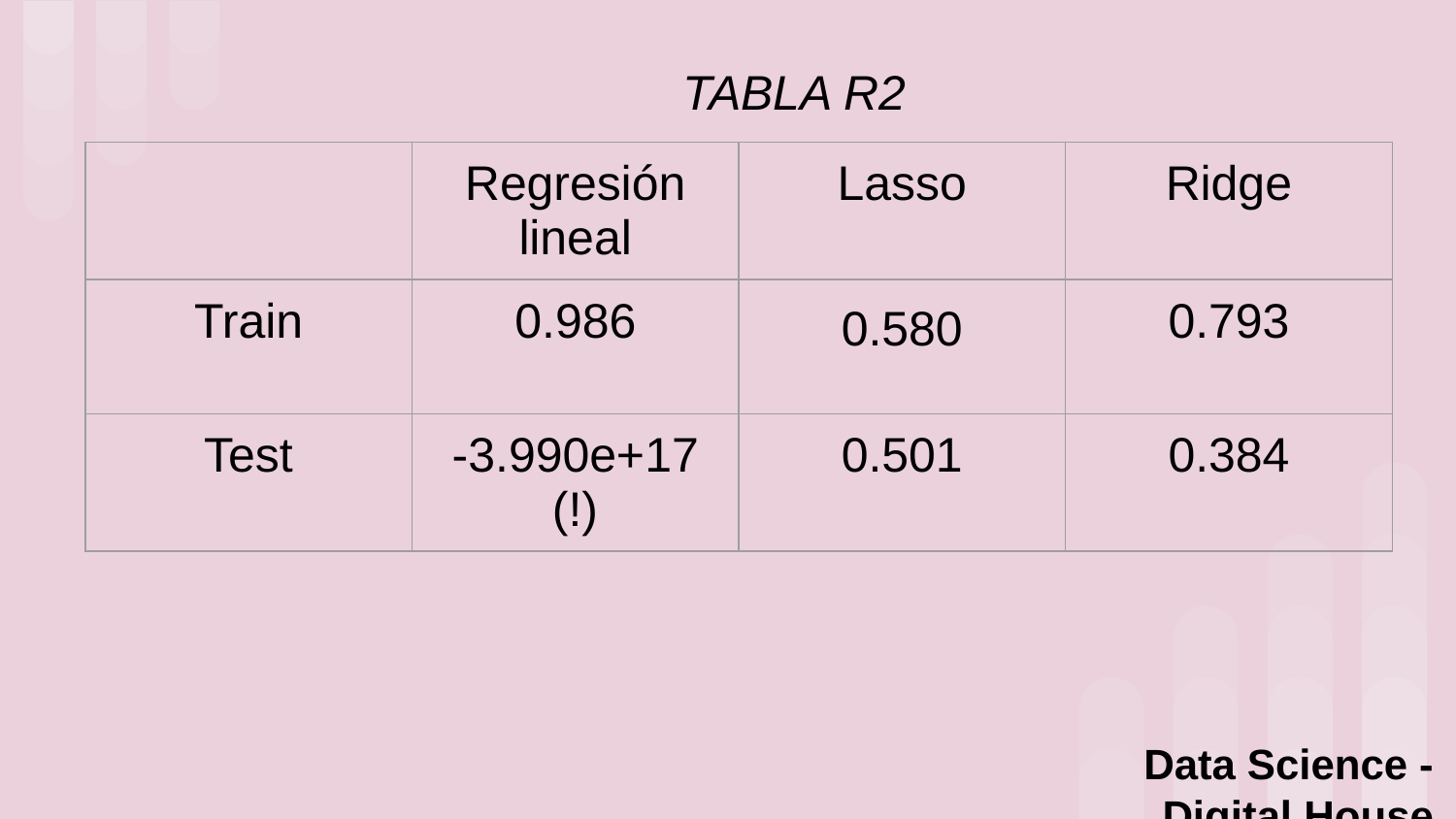

TABLA R2
|  | Regresión lineal | Lasso | Ridge |
| --- | --- | --- | --- |
| Train | 0.986 | 0.580 | 0.793 |
| Test | -3.990e+17 (!) | 0.501 | 0.384 |
Data Science - Digital House